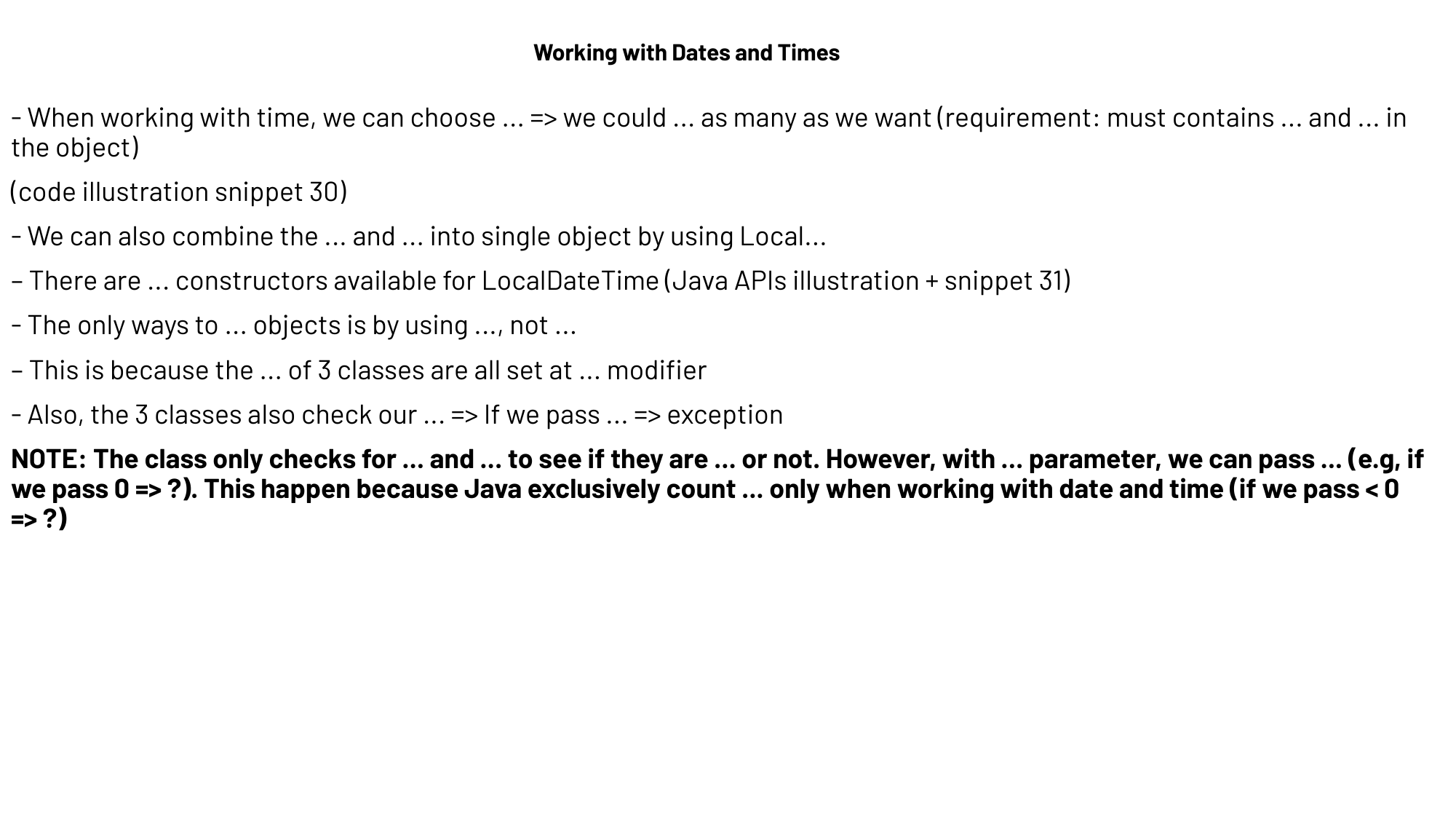

Working with Dates and Times
- When working with time, we can choose ... => we could ... as many as we want (requirement: must contains ... and ... in the object)
(code illustration snippet 30)
- We can also combine the ... and ... into single object by using Local...
– There are ... constructors available for LocalDateTime (Java APIs illustration + snippet 31)
- The only ways to ... objects is by using ..., not ...
– This is because the ... of 3 classes are all set at ... modifier
- Also, the 3 classes also check our ... => If we pass ... => exception
NOTE: The class only checks for ... and ... to see if they are ... or not. However, with ... parameter, we can pass ... (e.g, if we pass 0 => ?). This happen because Java exclusively count ... only when working with date and time (if we pass < 0 => ?)